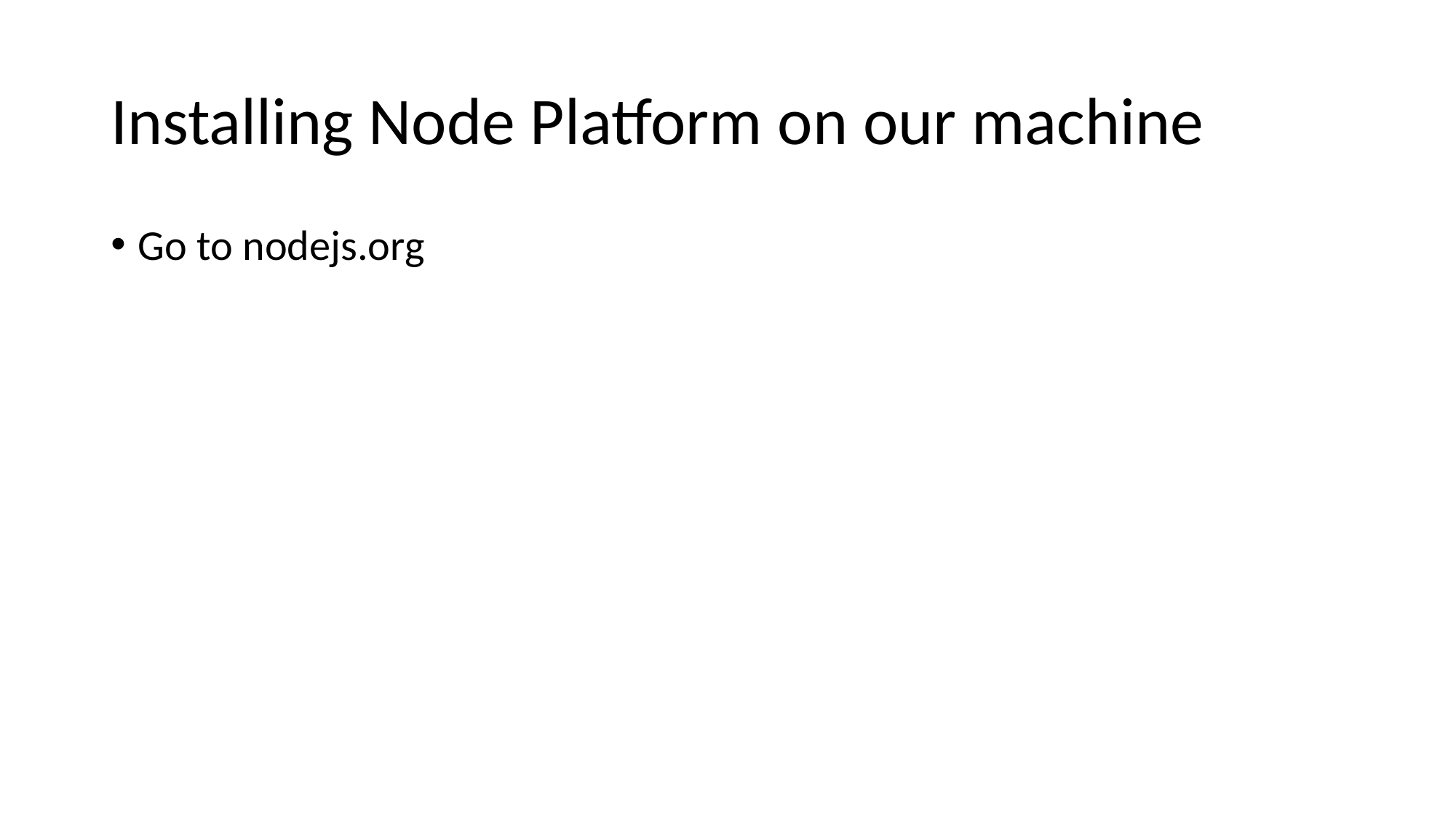

# Installing Node Platform on our machine
Go to nodejs.org